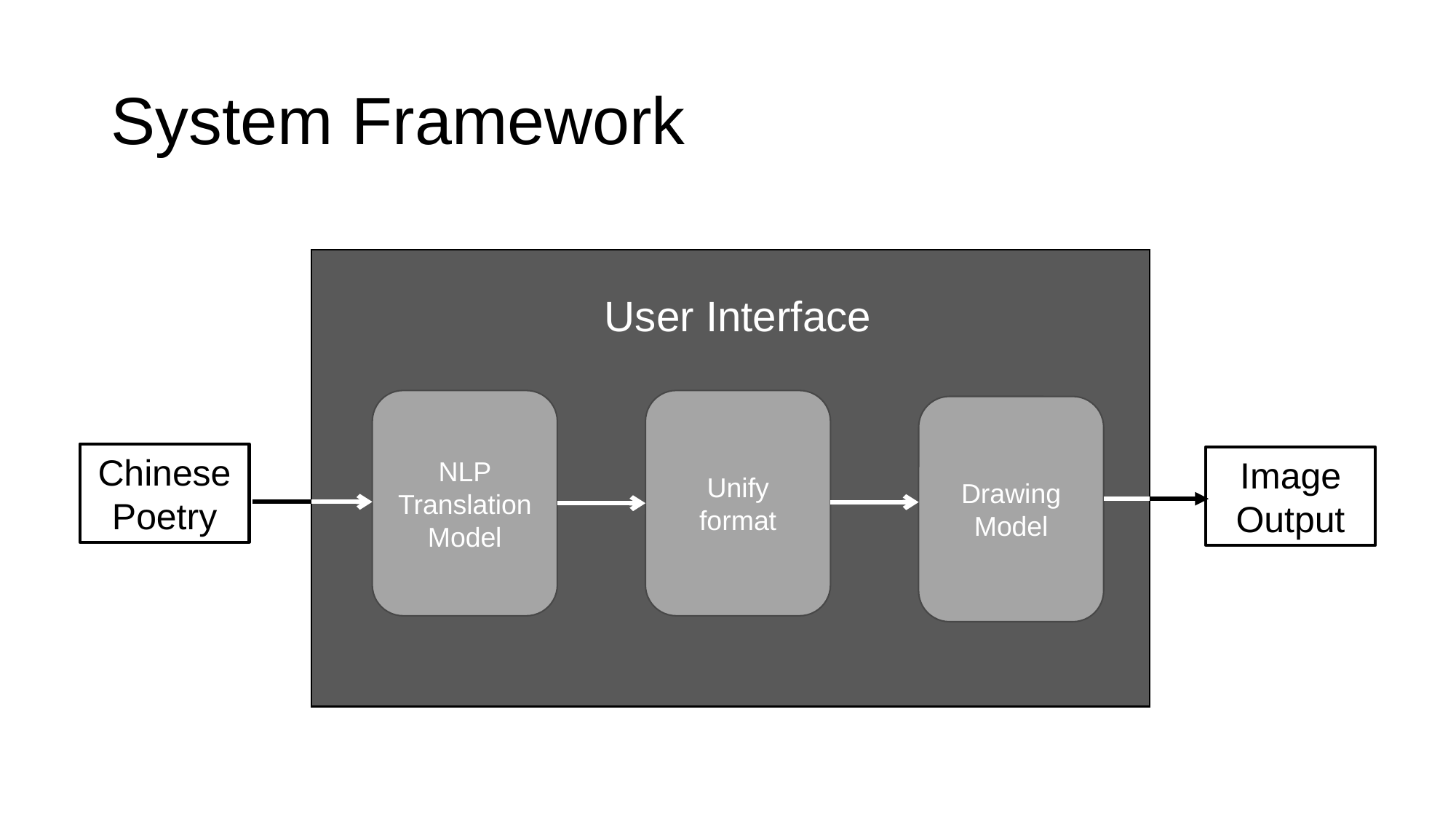

# System Framework

Unify format
NLP Translation Model
Drawing Model
User Interface
Chinese Poetry
Image Output